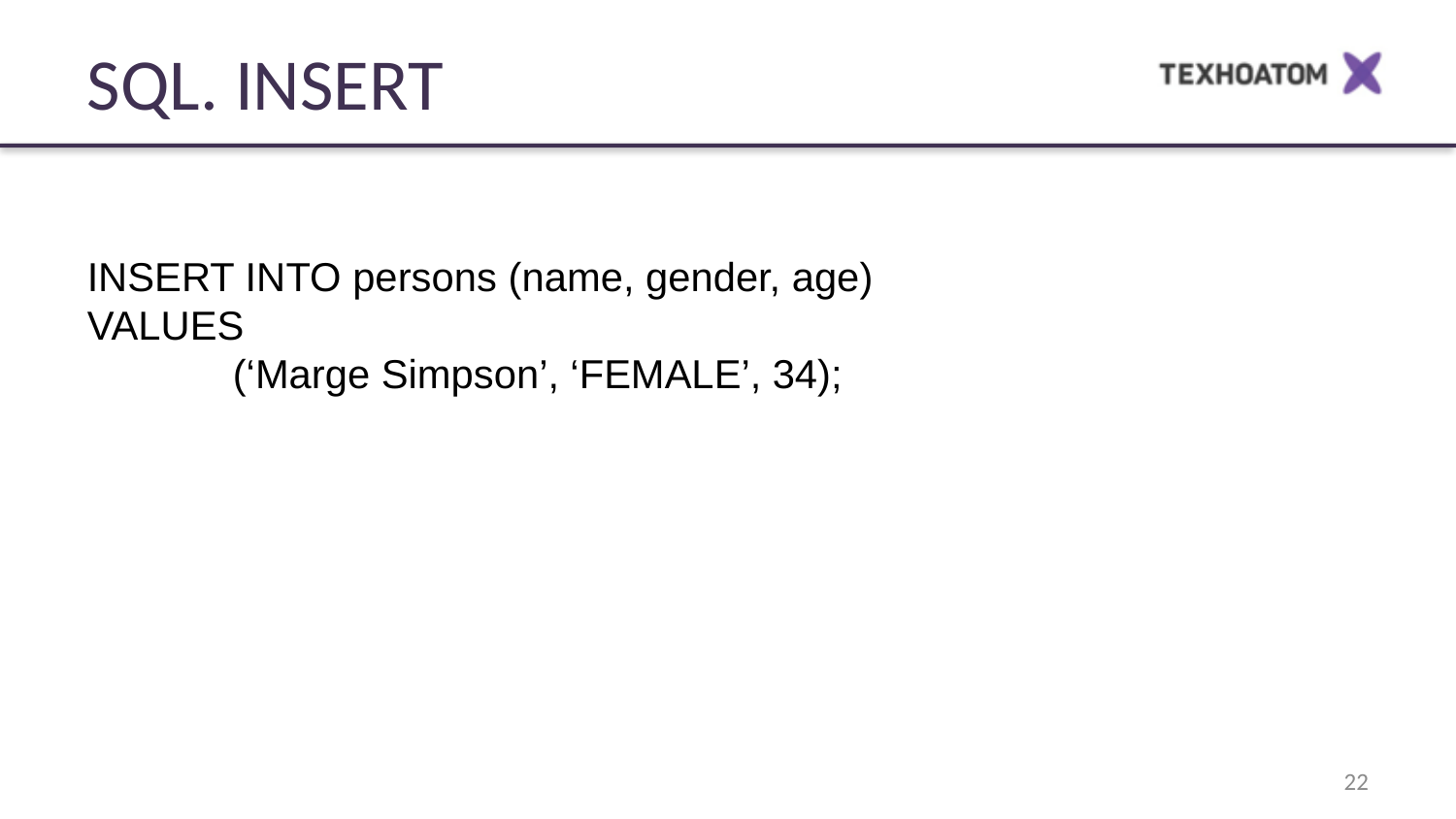

SQL. INSERT

INSERT INTO persons (name, gender, age)
VALUES
	(‘Marge Simpson’, ‘FEMALE’, 34);

22